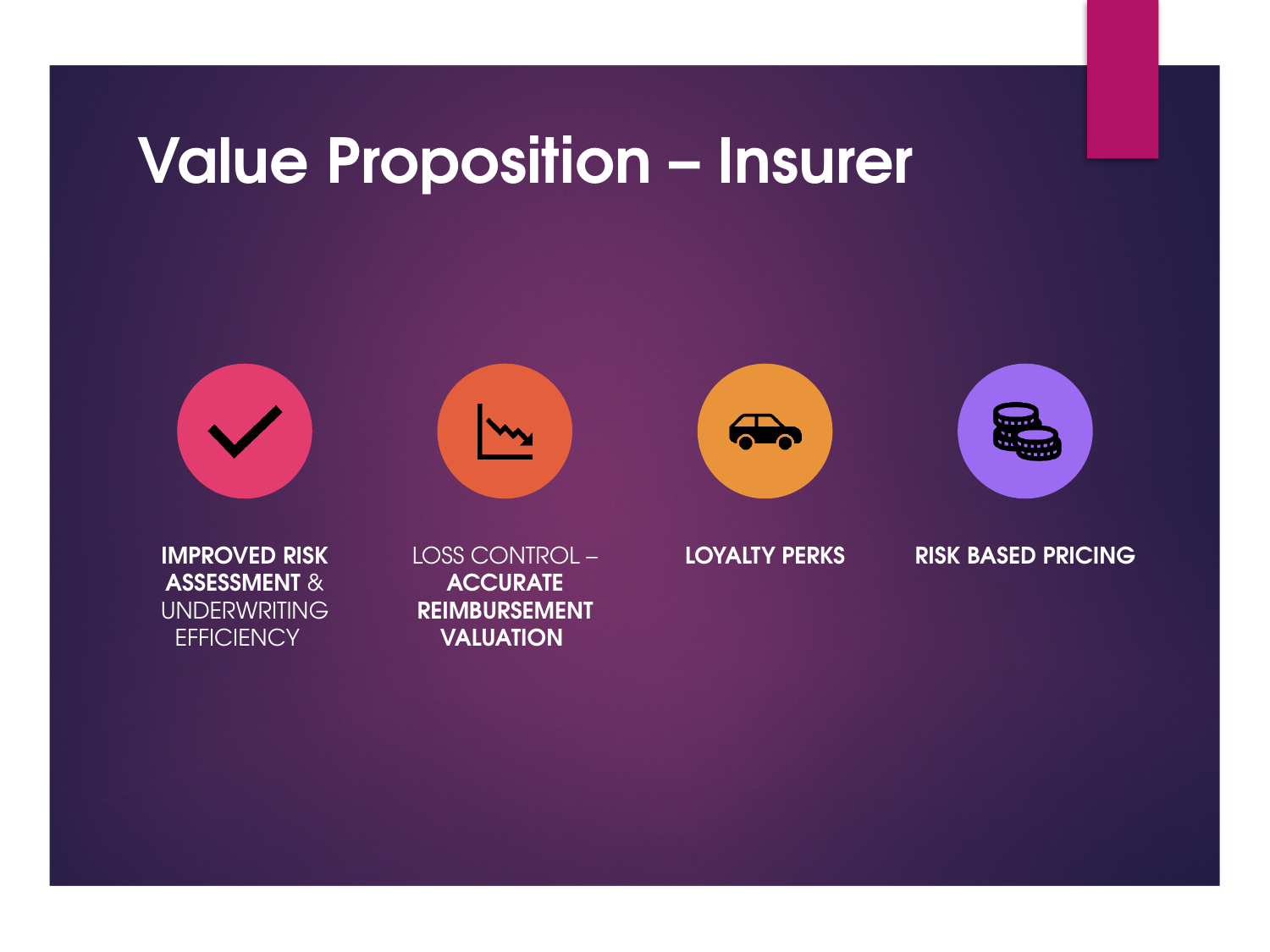

Value Proposition – Insurer
Improved Risk Assessment & Underwriting efficiency
Loss Control – Accurate Reimbursement valuation
Loyalty PERKS
Risk Based Pricing